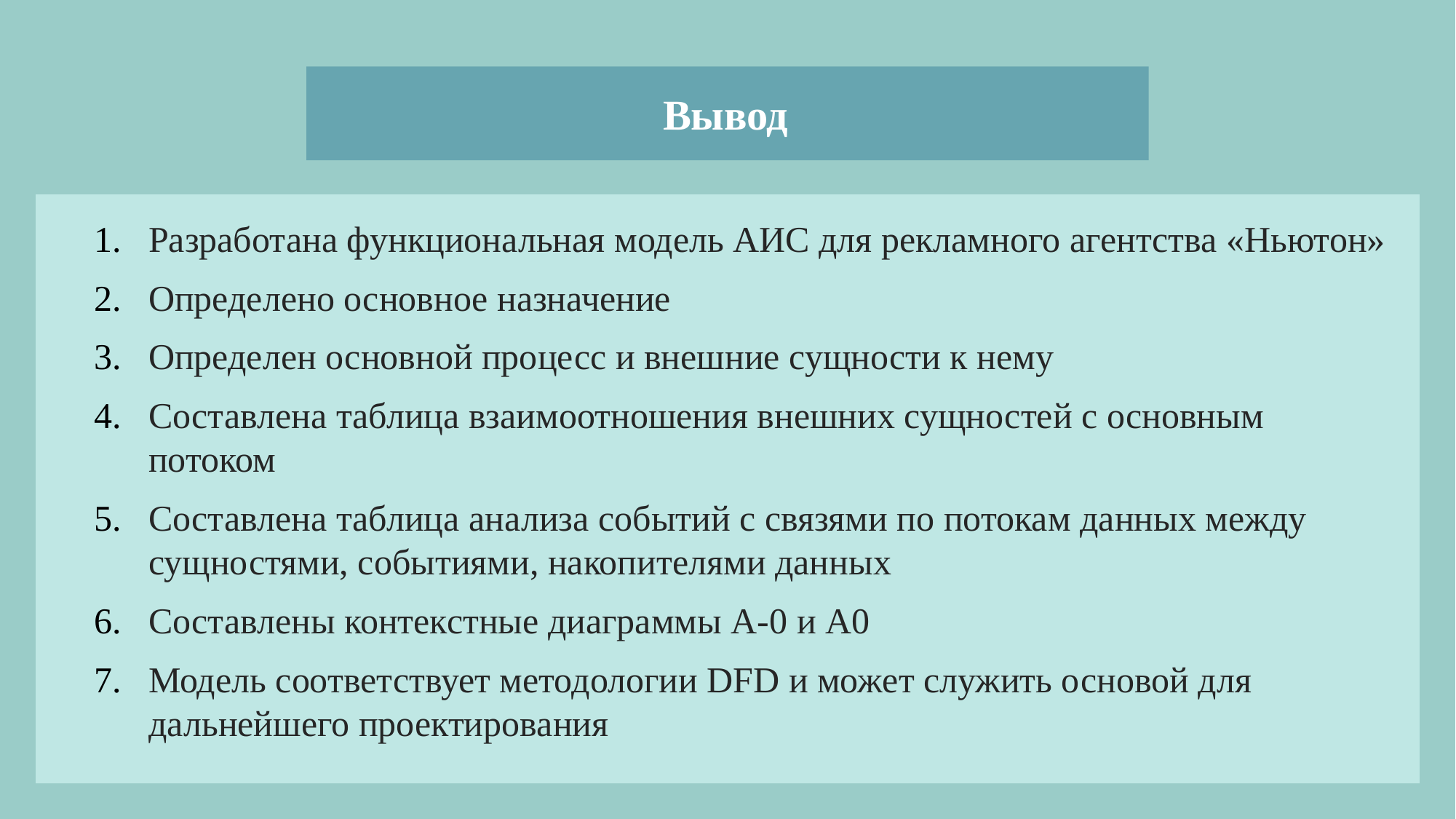

Вывод

Разработана функциональная модель АИС для рекламного агентства «Ньютон»
Определено основное назначение
Определен основной процесс и внешние сущности к нему
Составлена таблица взаимоотношения внешних сущностей с основным потоком
Составлена таблица анализа событий с связями по потокам данных между сущностями, событиями, накопителями данных
Составлены контекстные диаграммы A-0 и A0
Модель соответствует методологии DFD и может служить основой для дальнейшего проектирования